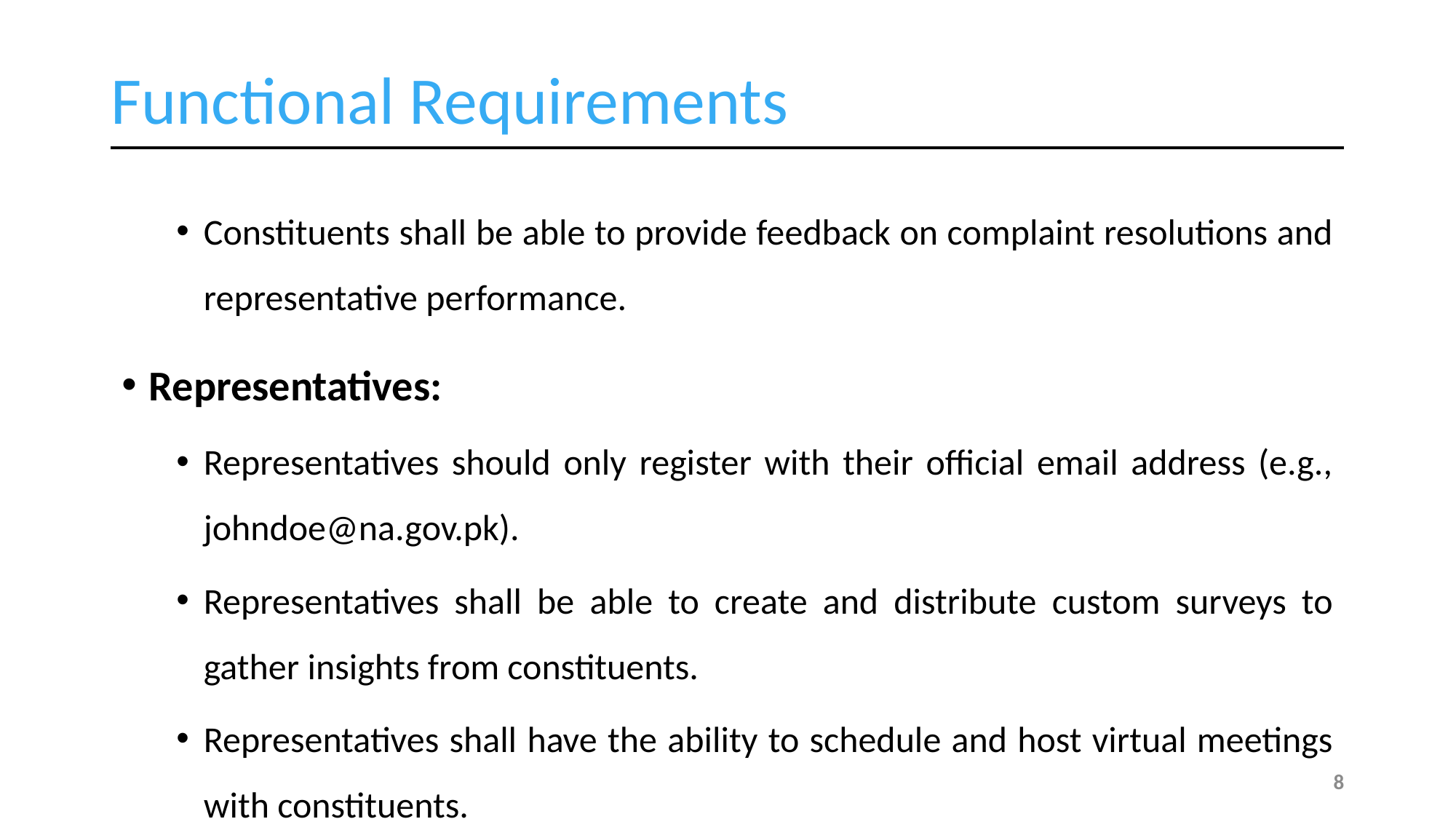

# Functional Requirements
Constituents shall be able to provide feedback on complaint resolutions and representative performance.
Representatives:
Representatives should only register with their official email address (e.g., johndoe@na.gov.pk).
Representatives shall be able to create and distribute custom surveys to gather insights from constituents.
Representatives shall have the ability to schedule and host virtual meetings with constituents.

8